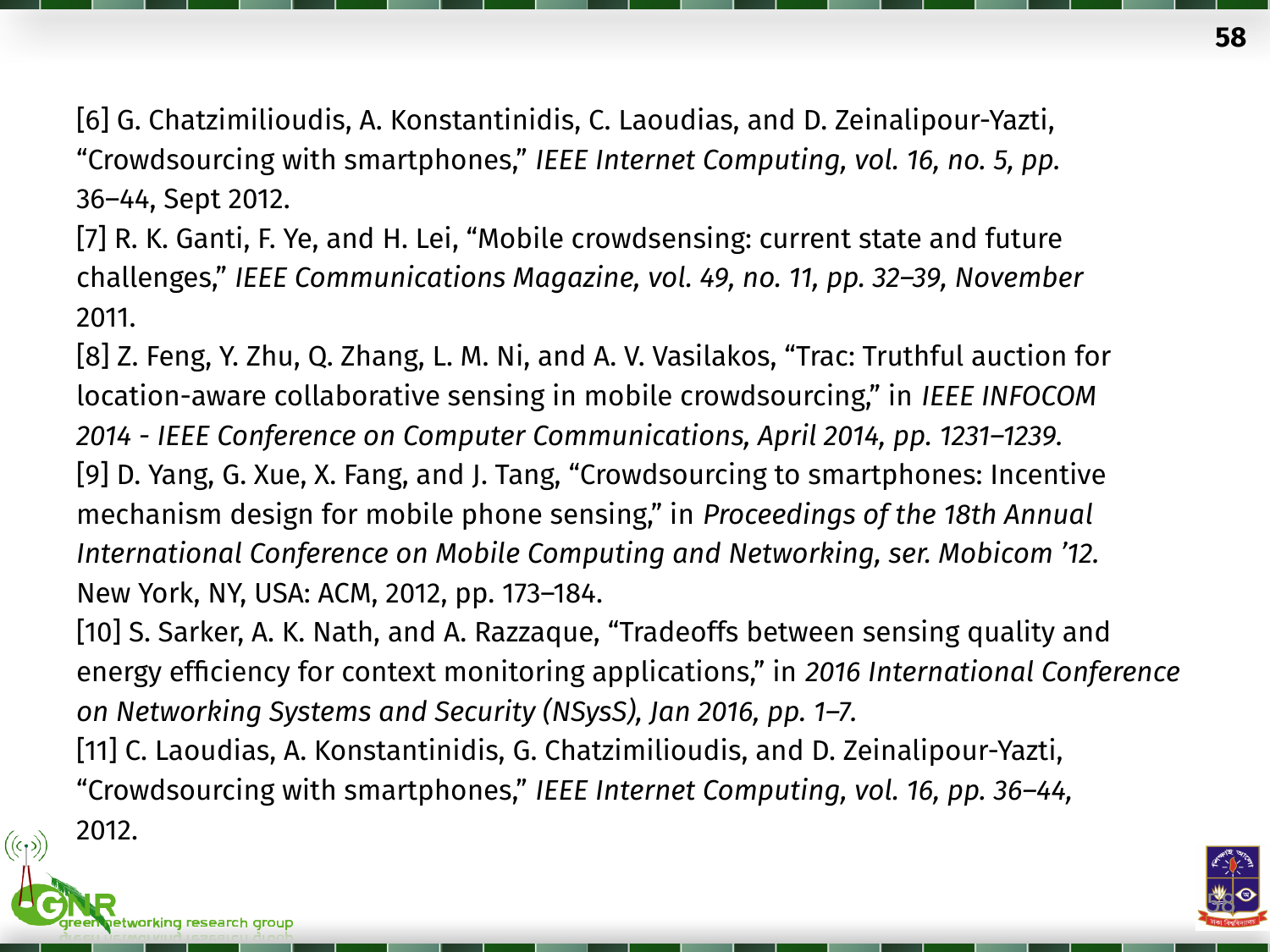

58
[6] G. Chatzimilioudis, A. Konstantinidis, C. Laoudias, and D. Zeinalipour-Yazti,
“Crowdsourcing with smartphones,” IEEE Internet Computing, vol. 16, no. 5, pp.
36–44, Sept 2012.
[7] R. K. Ganti, F. Ye, and H. Lei, “Mobile crowdsensing: current state and future
challenges,” IEEE Communications Magazine, vol. 49, no. 11, pp. 32–39, November
2011.
[8] Z. Feng, Y. Zhu, Q. Zhang, L. M. Ni, and A. V. Vasilakos, “Trac: Truthful auction for
location-aware collaborative sensing in mobile crowdsourcing,” in IEEE INFOCOM
2014 - IEEE Conference on Computer Communications, April 2014, pp. 1231–1239.
[9] D. Yang, G. Xue, X. Fang, and J. Tang, “Crowdsourcing to smartphones: Incentive
mechanism design for mobile phone sensing,” in Proceedings of the 18th Annual
International Conference on Mobile Computing and Networking, ser. Mobicom ’12.
New York, NY, USA: ACM, 2012, pp. 173–184.
[10] S. Sarker, A. K. Nath, and A. Razzaque, “Tradeoffs between sensing quality and
energy efficiency for context monitoring applications,” in 2016 International Conference
on Networking Systems and Security (NSysS), Jan 2016, pp. 1–7.
[11] C. Laoudias, A. Konstantinidis, G. Chatzimilioudis, and D. Zeinalipour-Yazti,
“Crowdsourcing with smartphones,” IEEE Internet Computing, vol. 16, pp. 36–44,
2012.
58